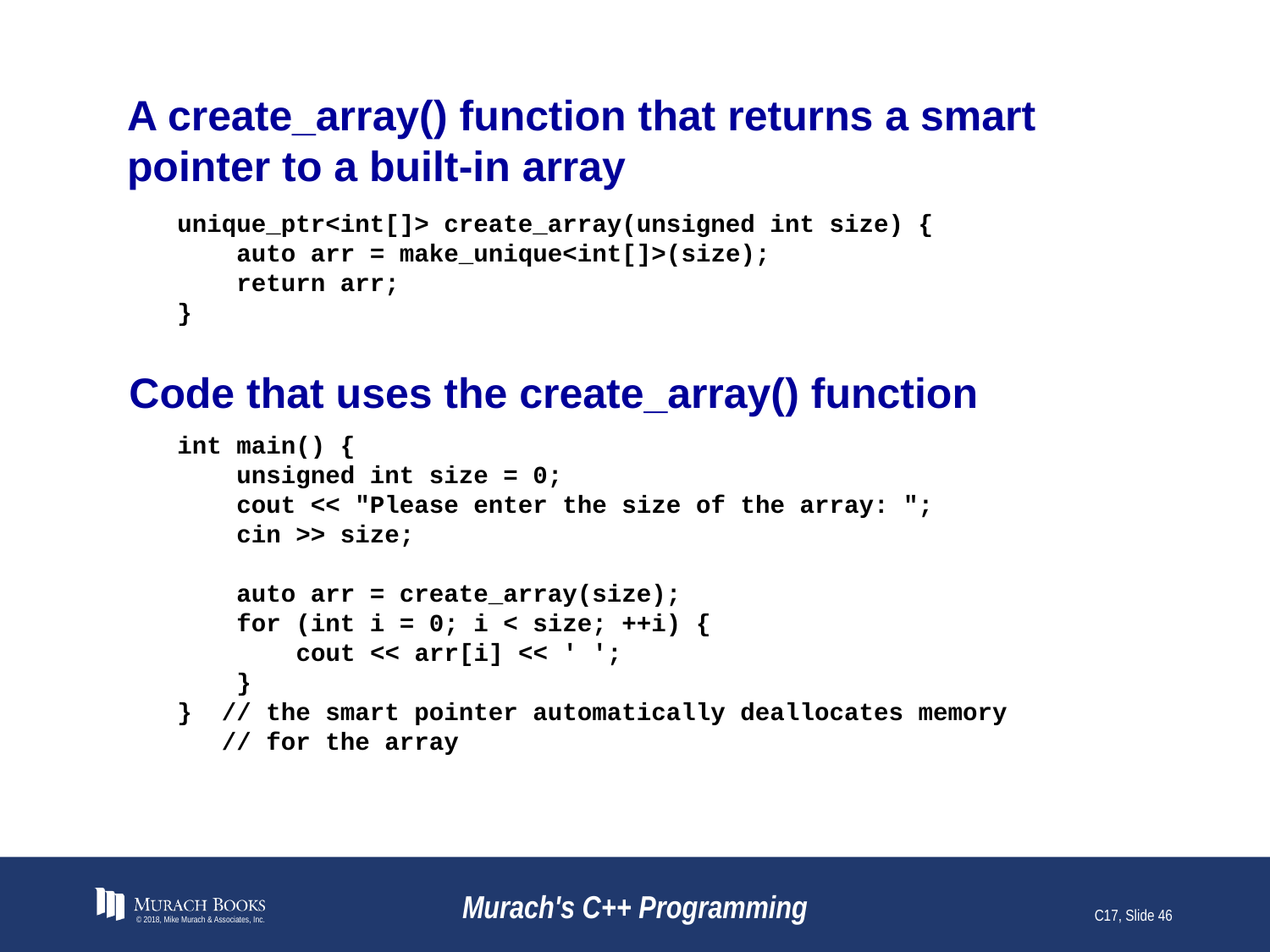

# A create_array() function that returns a smart pointer to a built-in array
unique_ptr<int[]> create_array(unsigned int size) {
    auto arr = make_unique<int[]>(size);
    return arr;
}

Code that uses the create_array() function
int main() {
    unsigned int size = 0;
    cout << "Please enter the size of the array: ";
    cin >> size;

    auto arr = create_array(size);
    for (int i = 0; i < size; ++i) {
        cout << arr[i] << ' ';
    }
}  // the smart pointer automatically deallocates memory
   // for the array

© 2018, Mike Murach & Associates, Inc.
Murach's C++ Programming

C17, Slide 46